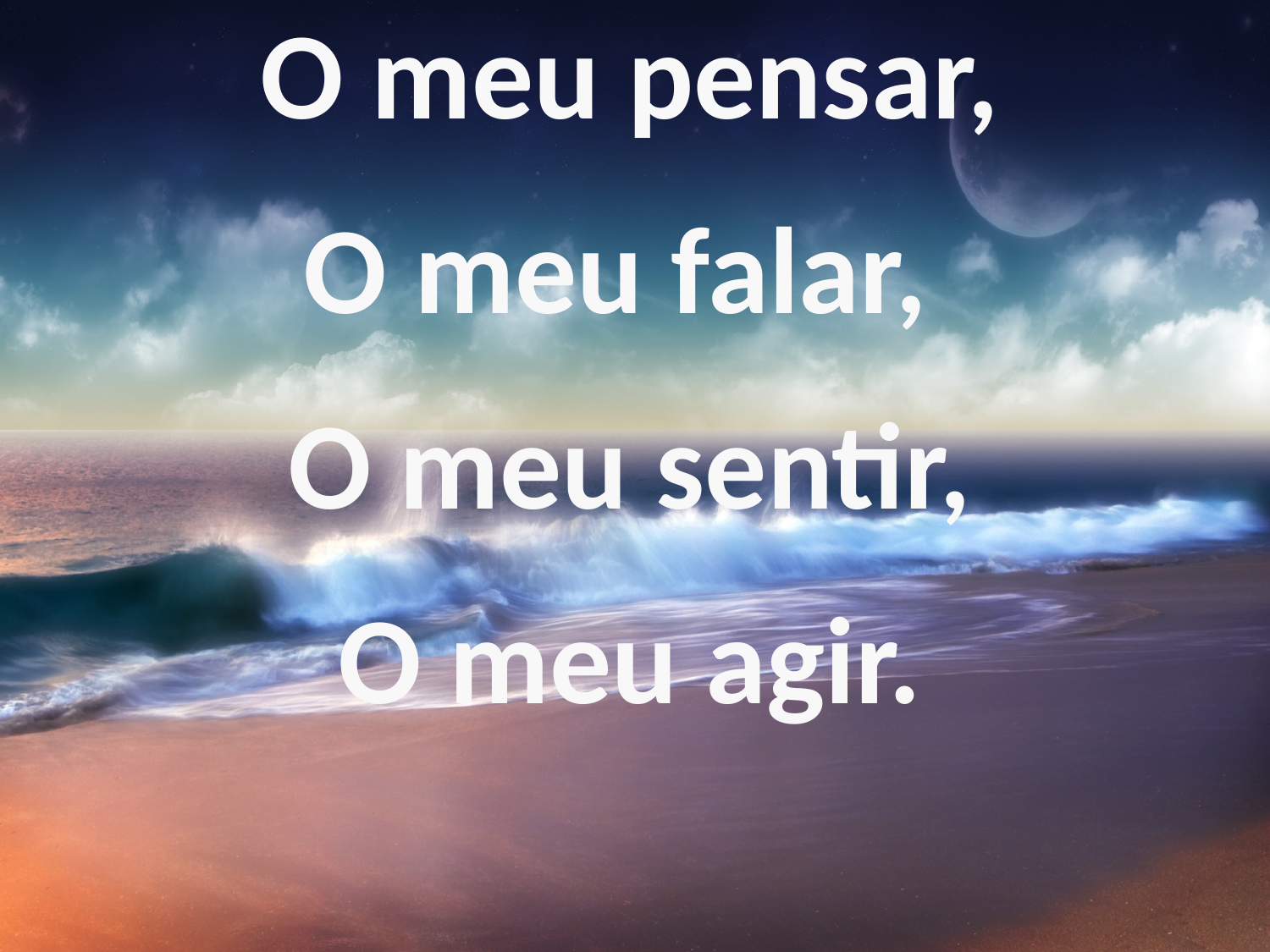

O meu pensar,
O meu falar,
O meu sentir,
O meu agir.